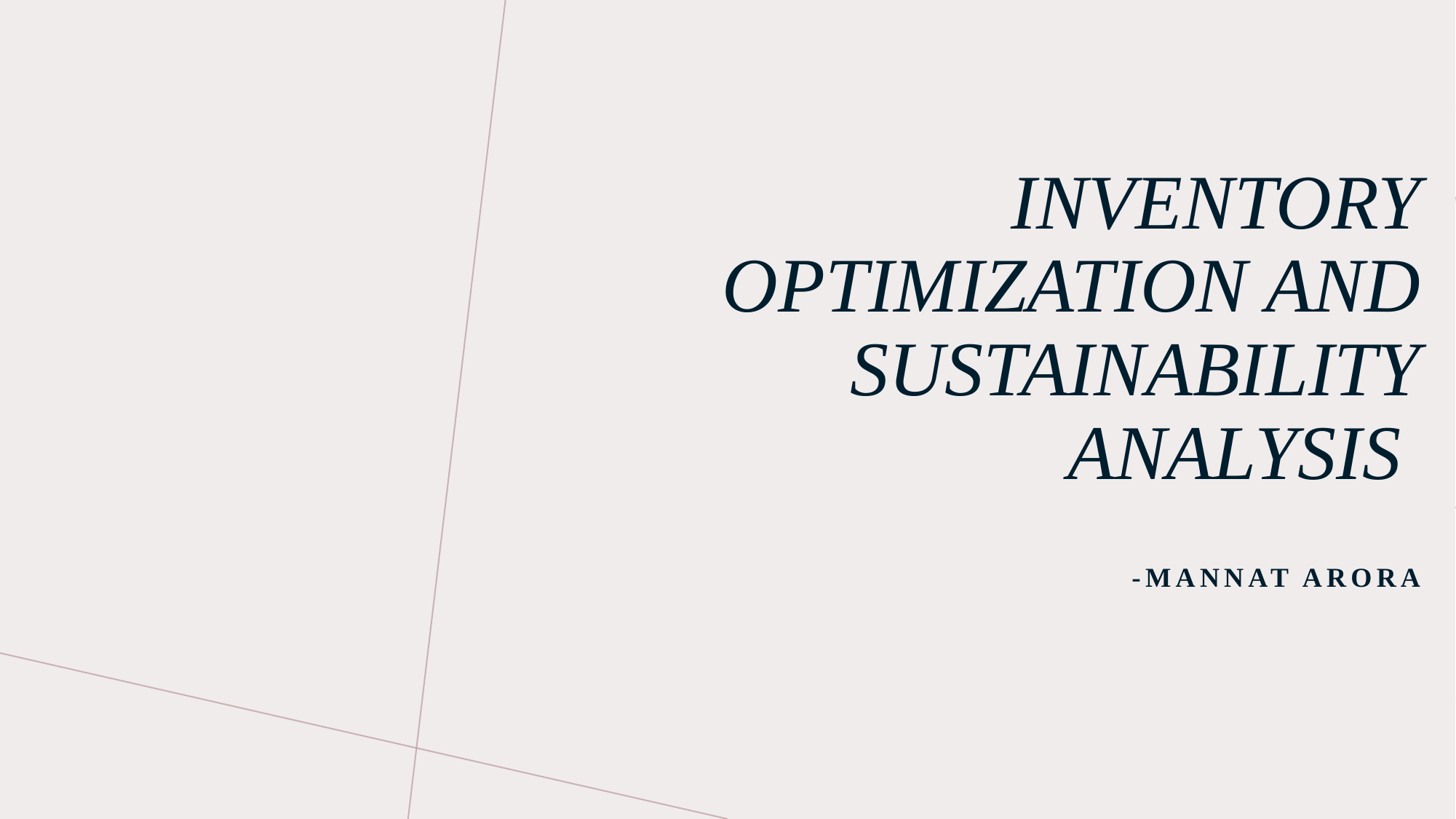

# Inventory Optimization and Sustainability Analysis
-Mannat Arora